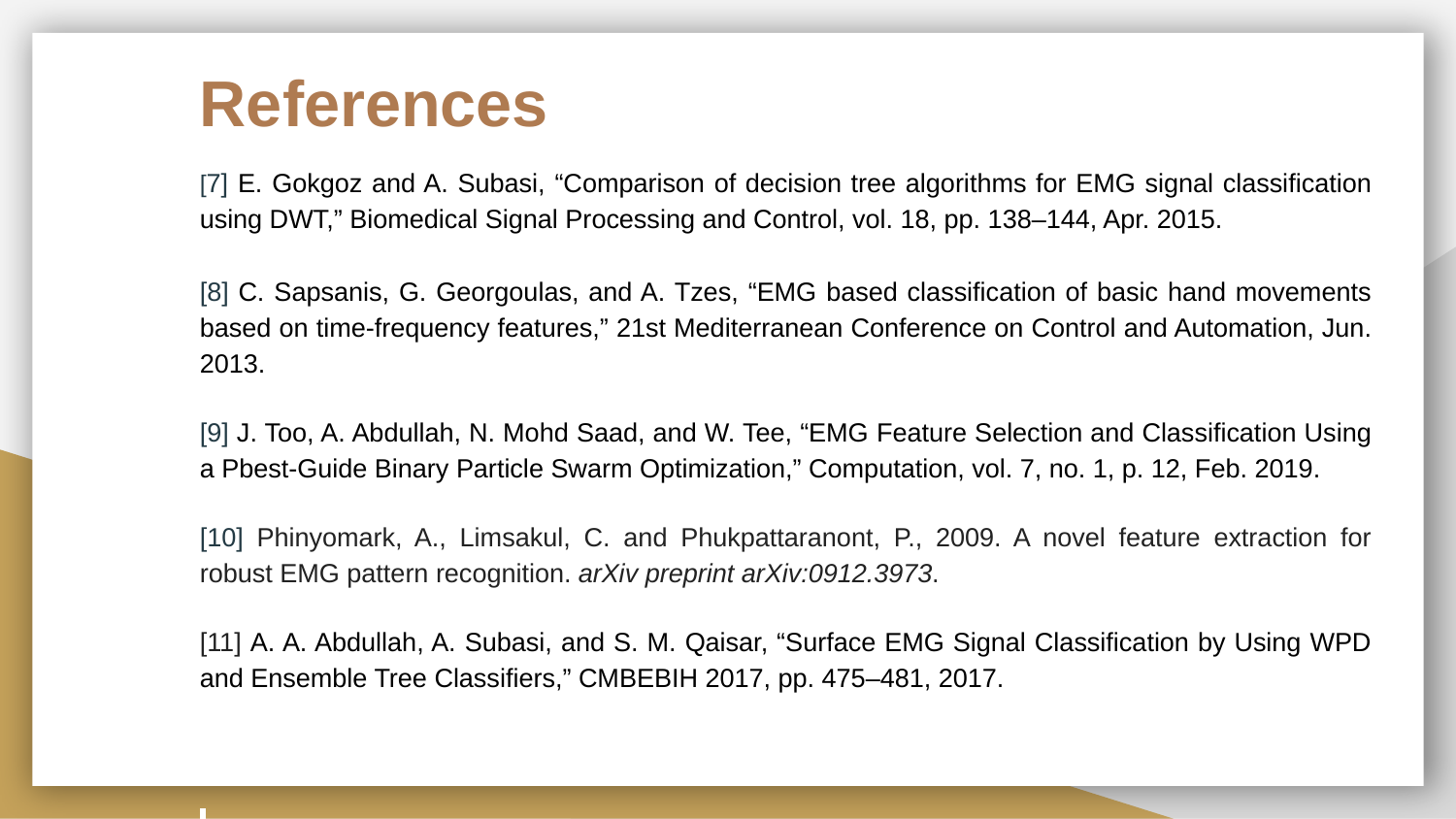

# References
[7] E. Gokgoz and A. Subasi, “Comparison of decision tree algorithms for EMG signal classification using DWT,” Biomedical Signal Processing and Control, vol. 18, pp. 138–144, Apr. 2015.

[8] C. Sapsanis, G. Georgoulas, and A. Tzes, “EMG based classification of basic hand movements based on time-frequency features,” 21st Mediterranean Conference on Control and Automation, Jun. 2013.
[9] J. Too, A. Abdullah, N. Mohd Saad, and W. Tee, “EMG Feature Selection and Classification Using a Pbest-Guide Binary Particle Swarm Optimization,” Computation, vol. 7, no. 1, p. 12, Feb. 2019.
[10] Phinyomark, A., Limsakul, C. and Phukpattaranont, P., 2009. A novel feature extraction for robust EMG pattern recognition. arXiv preprint arXiv:0912.3973.
[11] A. A. Abdullah, A. Subasi, and S. M. Qaisar, “Surface EMG Signal Classification by Using WPD and Ensemble Tree Classifiers,” CMBEBIH 2017, pp. 475–481, 2017.